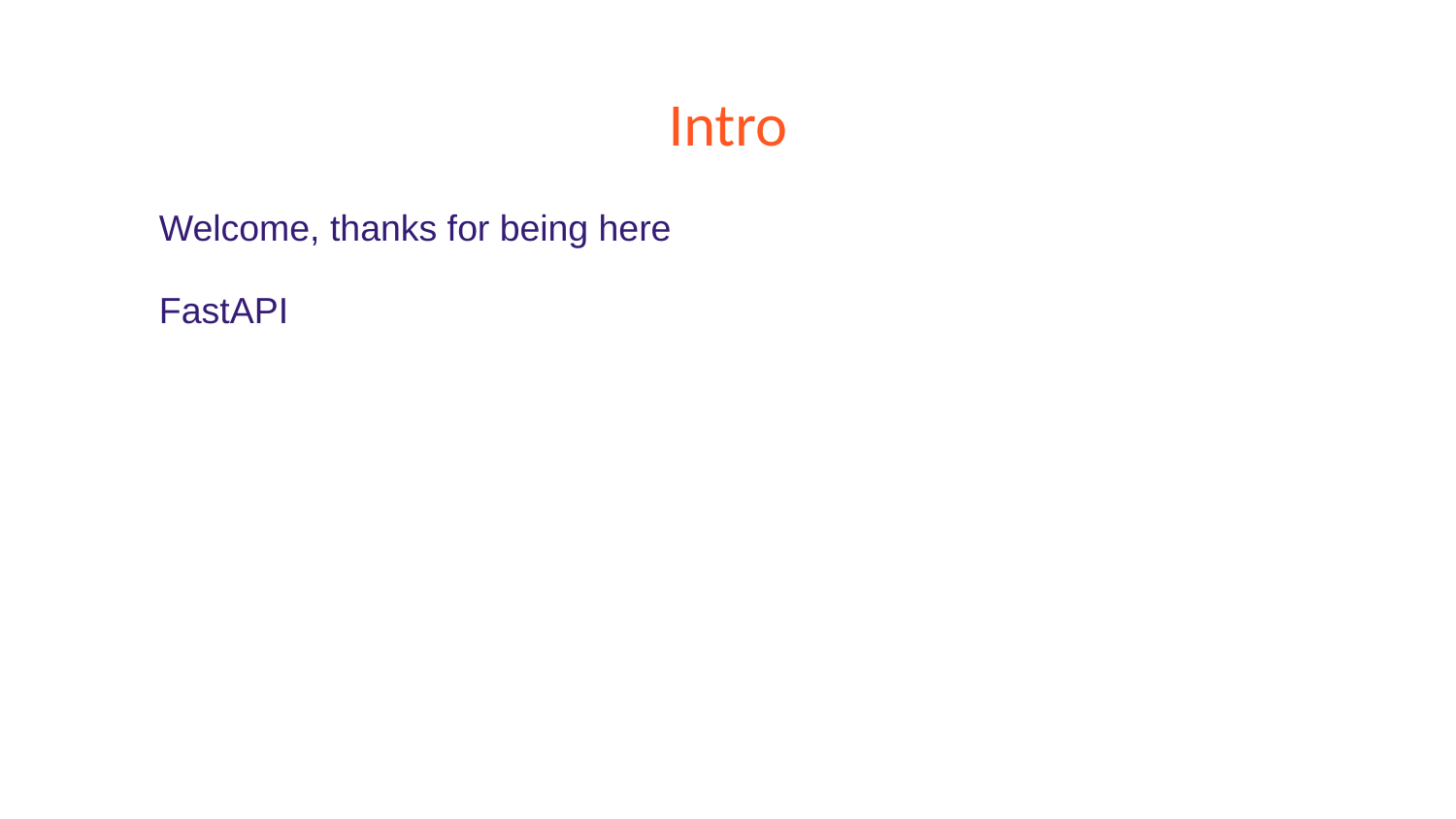

# Intro
Welcome, thanks for being here
FastAPI